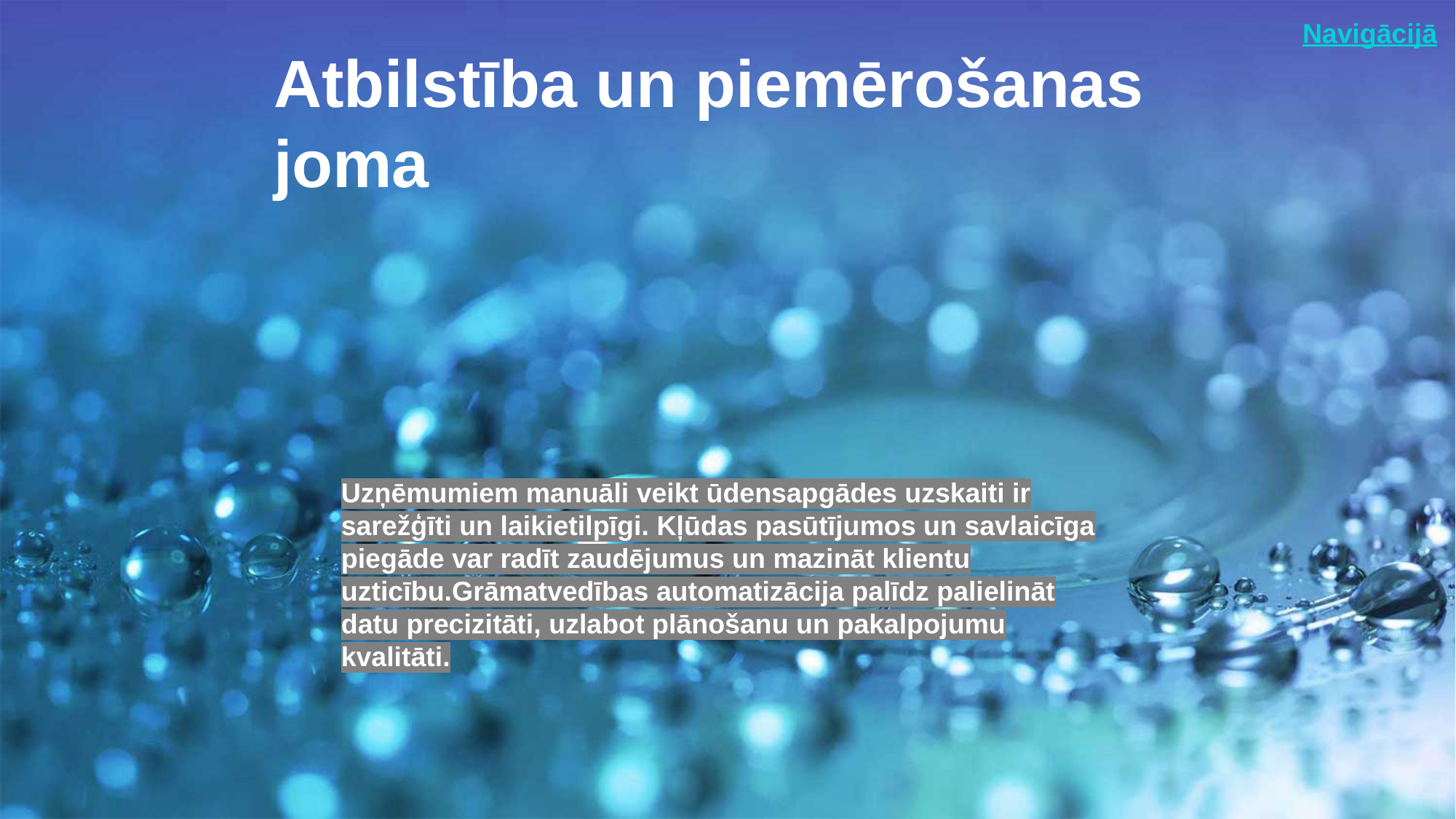

Navigācijā
Atbilstība un piemērošanas joma
Uzņēmumiem manuāli veikt ūdensapgādes uzskaiti ir sarežģīti un laikietilpīgi. Kļūdas pasūtījumos un savlaicīga piegāde var radīt zaudējumus un mazināt klientu uzticību.Grāmatvedības automatizācija palīdz palielināt datu precizitāti, uzlabot plānošanu un pakalpojumu kvalitāti.